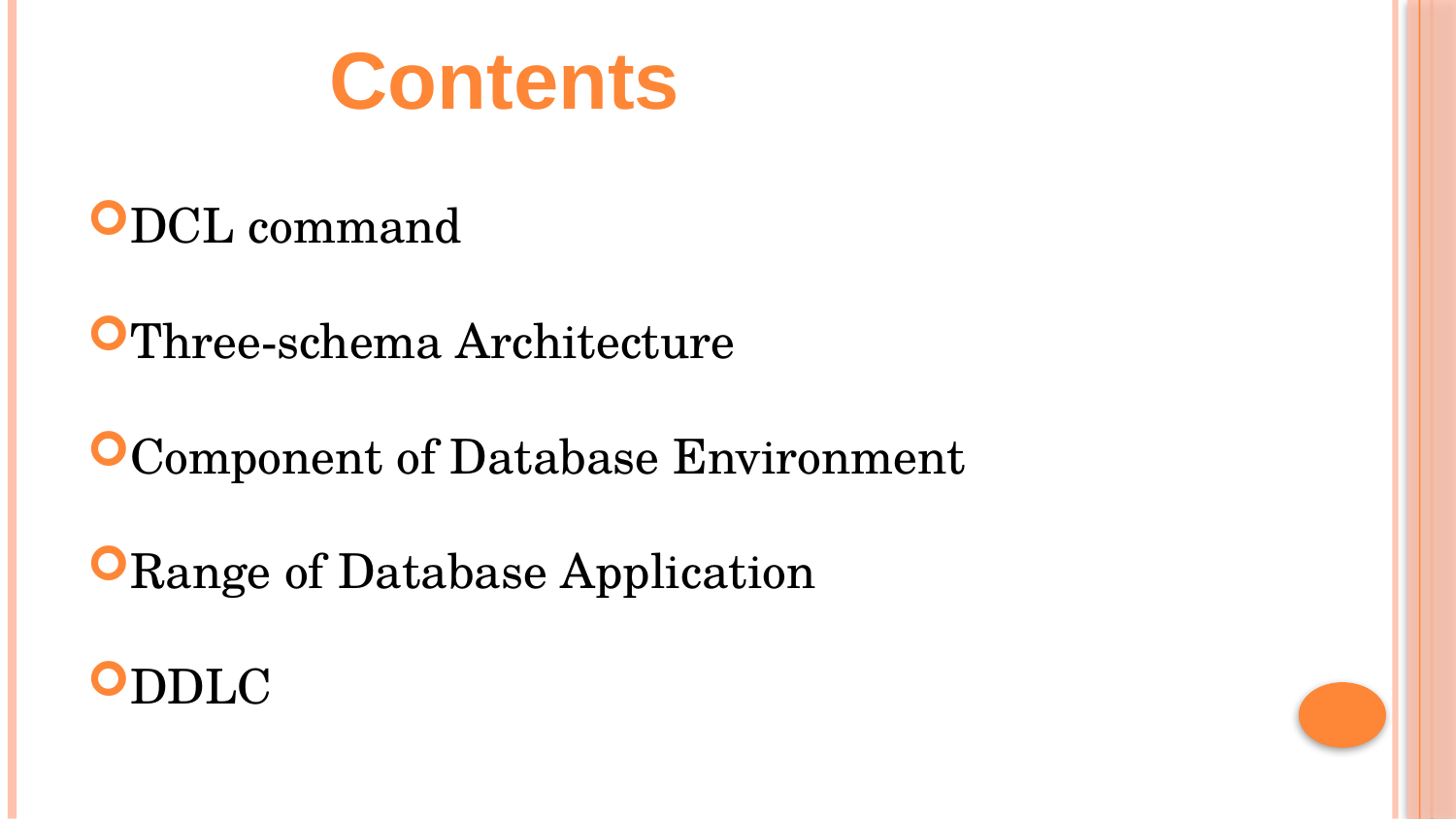

Contents

DCL command

Three-schema Architecture

Component of Database Environment

Range of Database Application

DDLC